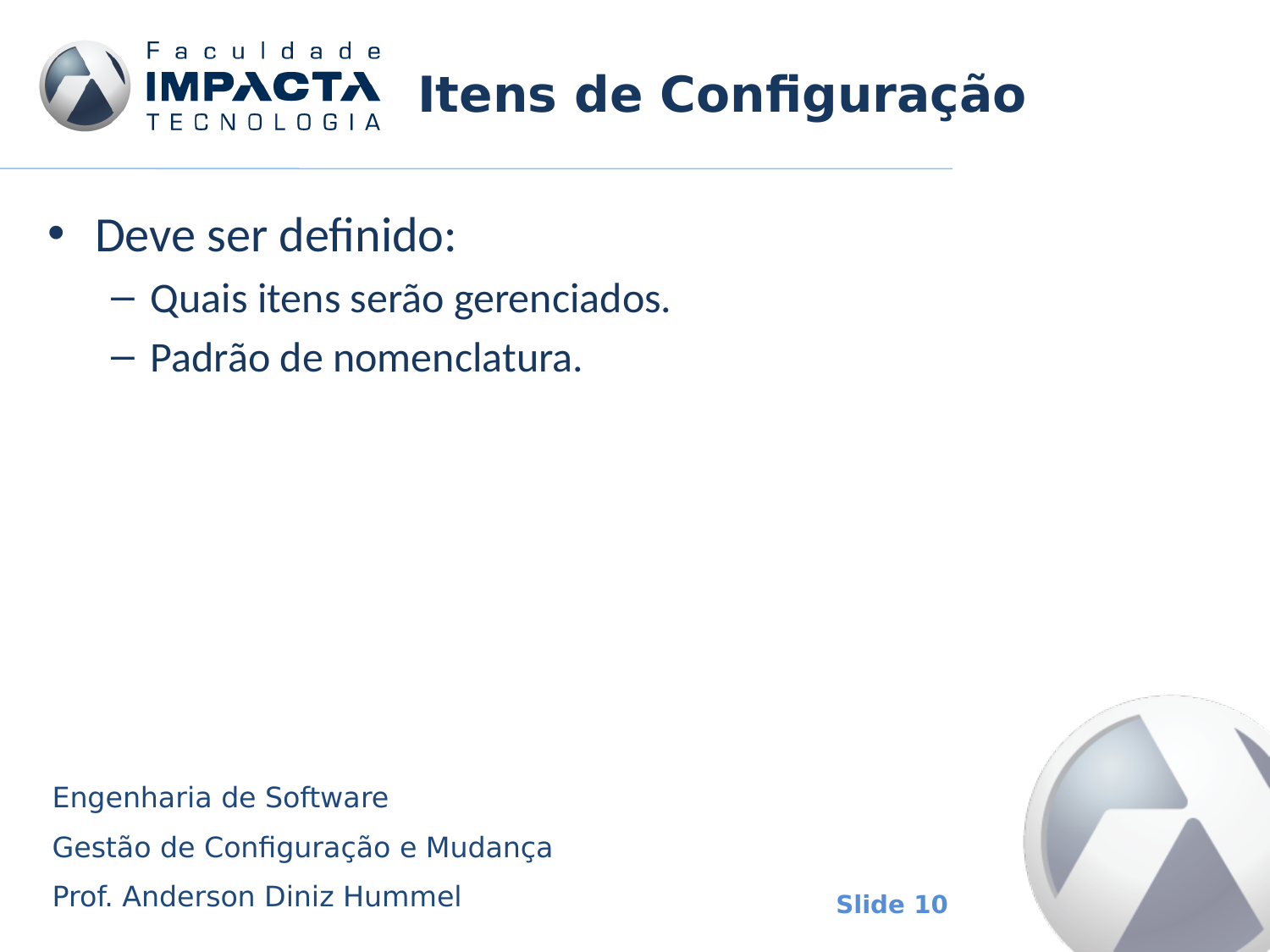

# Itens de Configuração
Deve ser definido:
Quais itens serão gerenciados.
Padrão de nomenclatura.

Engenharia de Software
Gestão de Configuração e Mudança

Prof. Anderson Diniz Hummel